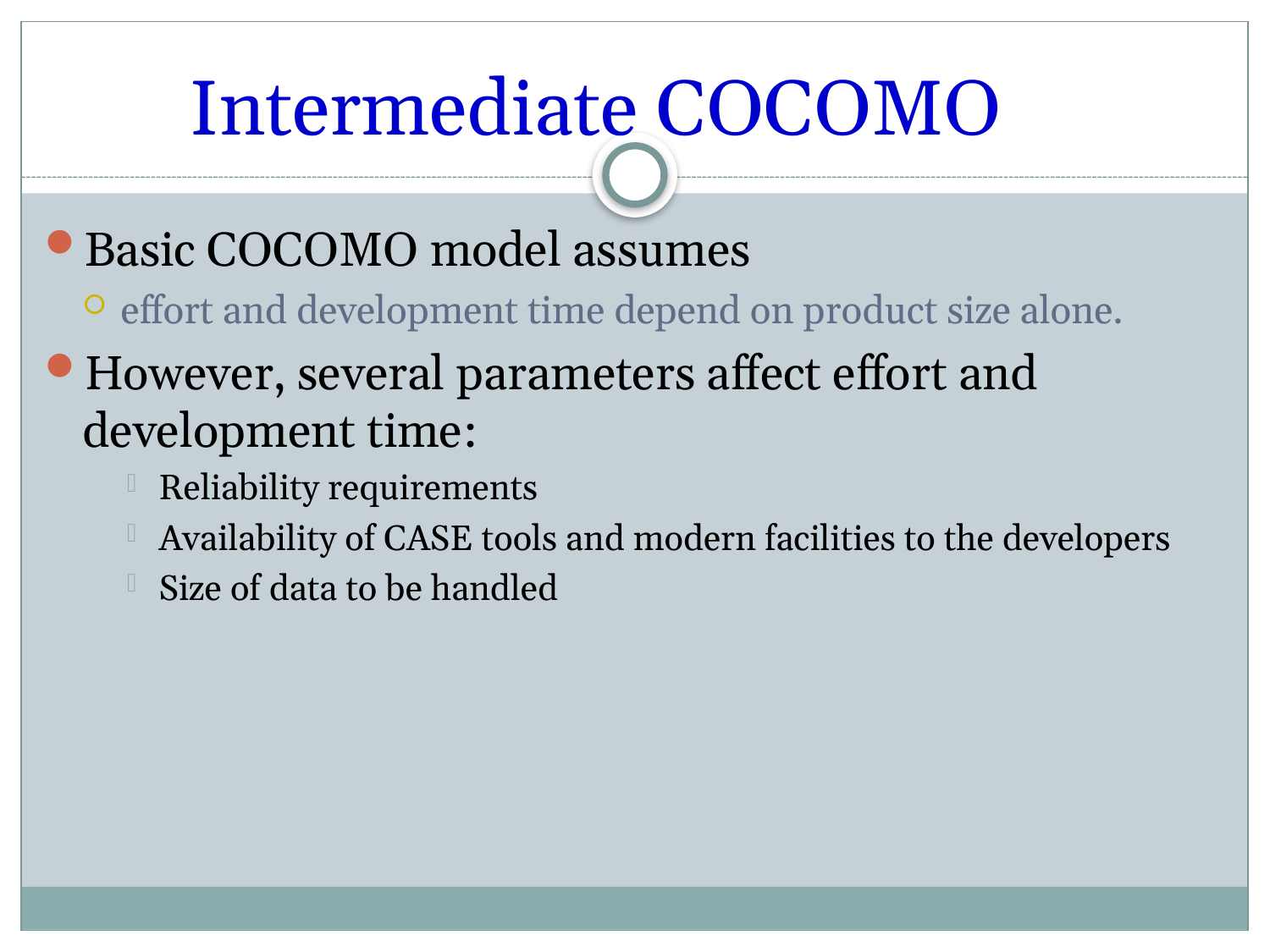

# Intermediate COCOMO
34
Basic COCOMO model assumes
effort and development time depend on product size alone.
However, several parameters affect effort and development time:
Reliability requirements
Availability of CASE tools and modern facilities to the developers
Size of data to be handled